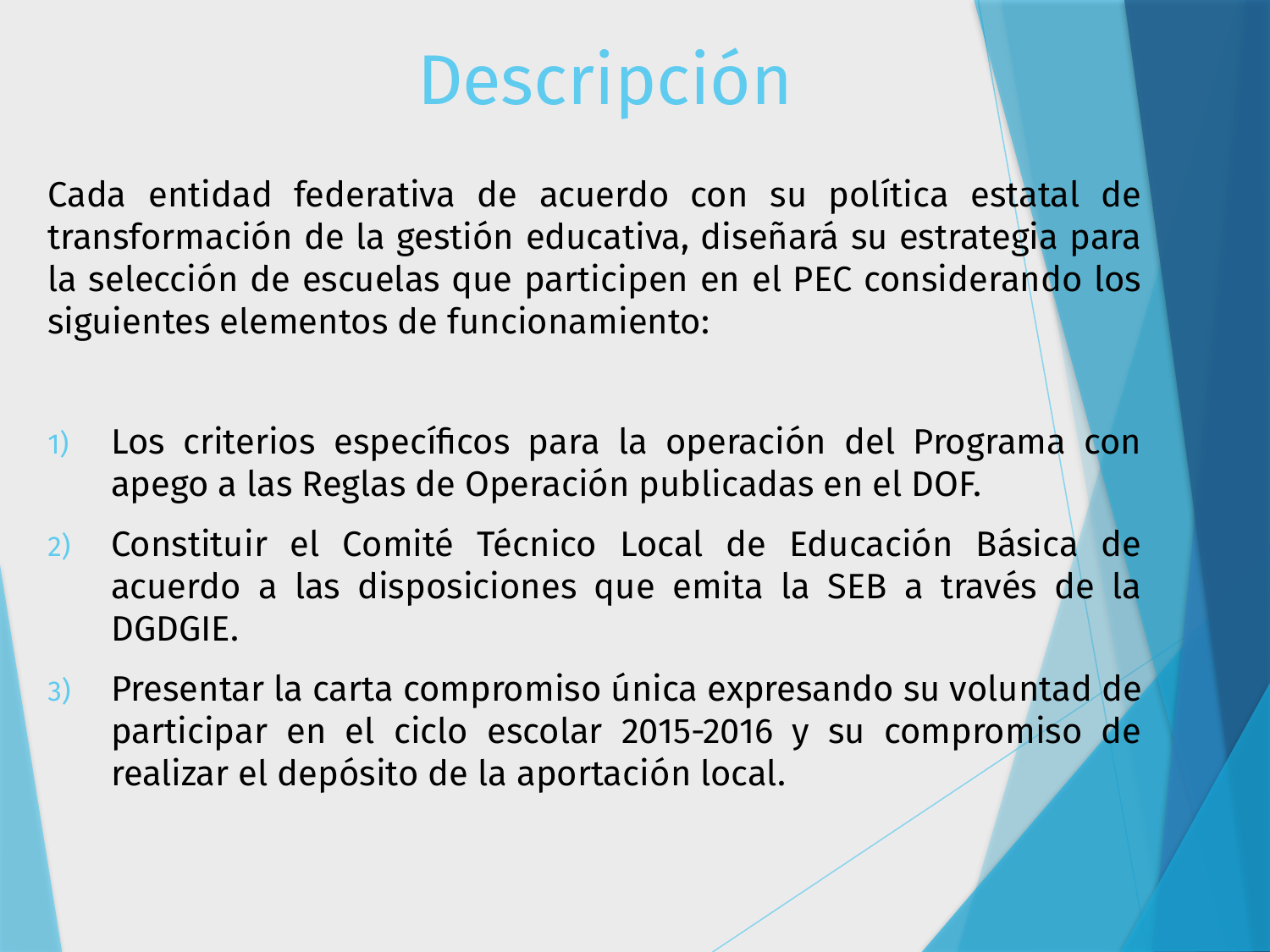

# Descripción
Cada entidad federativa de acuerdo con su política estatal de transformación de la gestión educativa, diseñará su estrategia para la selección de escuelas que participen en el PEC considerando los siguientes elementos de funcionamiento:

Los criterios específicos para la operación del Programa con apego a las Reglas de Operación publicadas en el DOF.
Constituir el Comité Técnico Local de Educación Básica de acuerdo a las disposiciones que emita la SEB a través de la DGDGIE.
Presentar la carta compromiso única expresando su voluntad de participar en el ciclo escolar 2015-2016 y su compromiso de realizar el depósito de la aportación local.